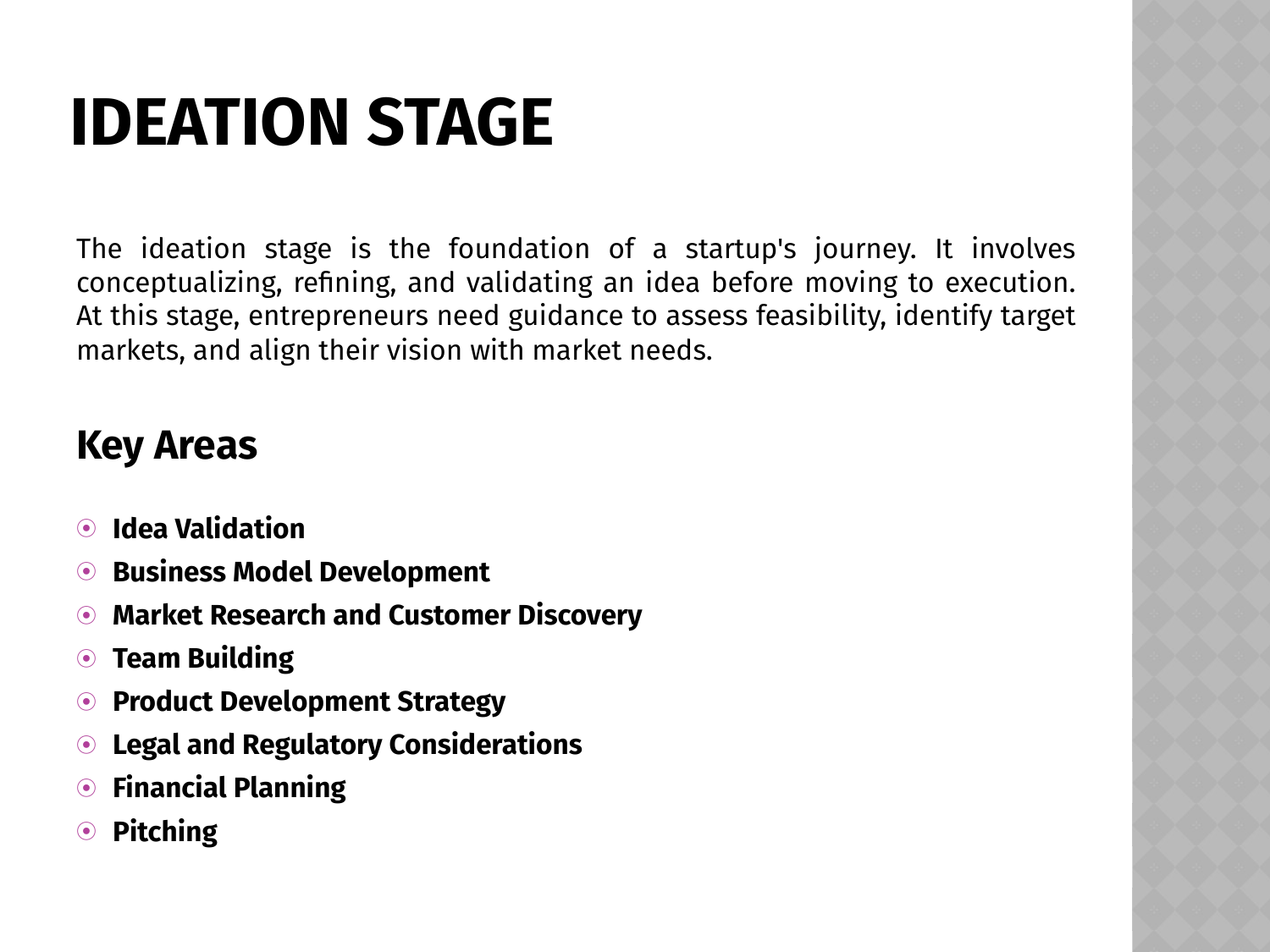

# IDEATION STAGE
The ideation stage is the foundation of a startup's journey. It involves conceptualizing, refining, and validating an idea before moving to execution. At this stage, entrepreneurs need guidance to assess feasibility, identify target markets, and align their vision with market needs.

Key Areas

Idea Validation
Business Model Development
Market Research and Customer Discovery
Team Building
Product Development Strategy
Legal and Regulatory Considerations
Financial Planning
Pitching